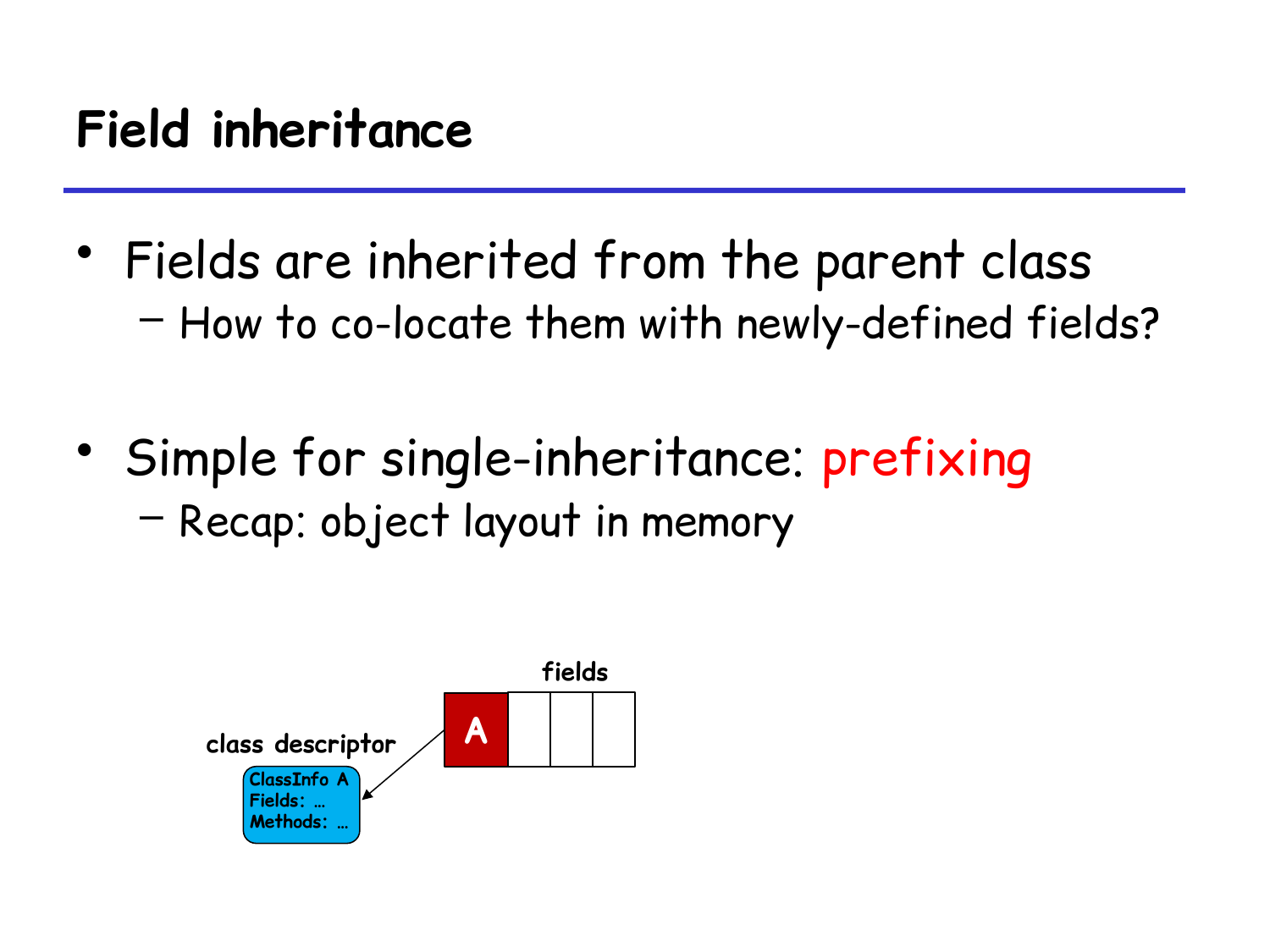

# Field inheritance
Fields are inherited from the parent class
How to co-locate them with newly-defined fields?

Simple for single-inheritance: prefixing
Recap: object layout in memory
fields

A
class descriptor
ClassInfo A
Fields: …
Methods: …

19